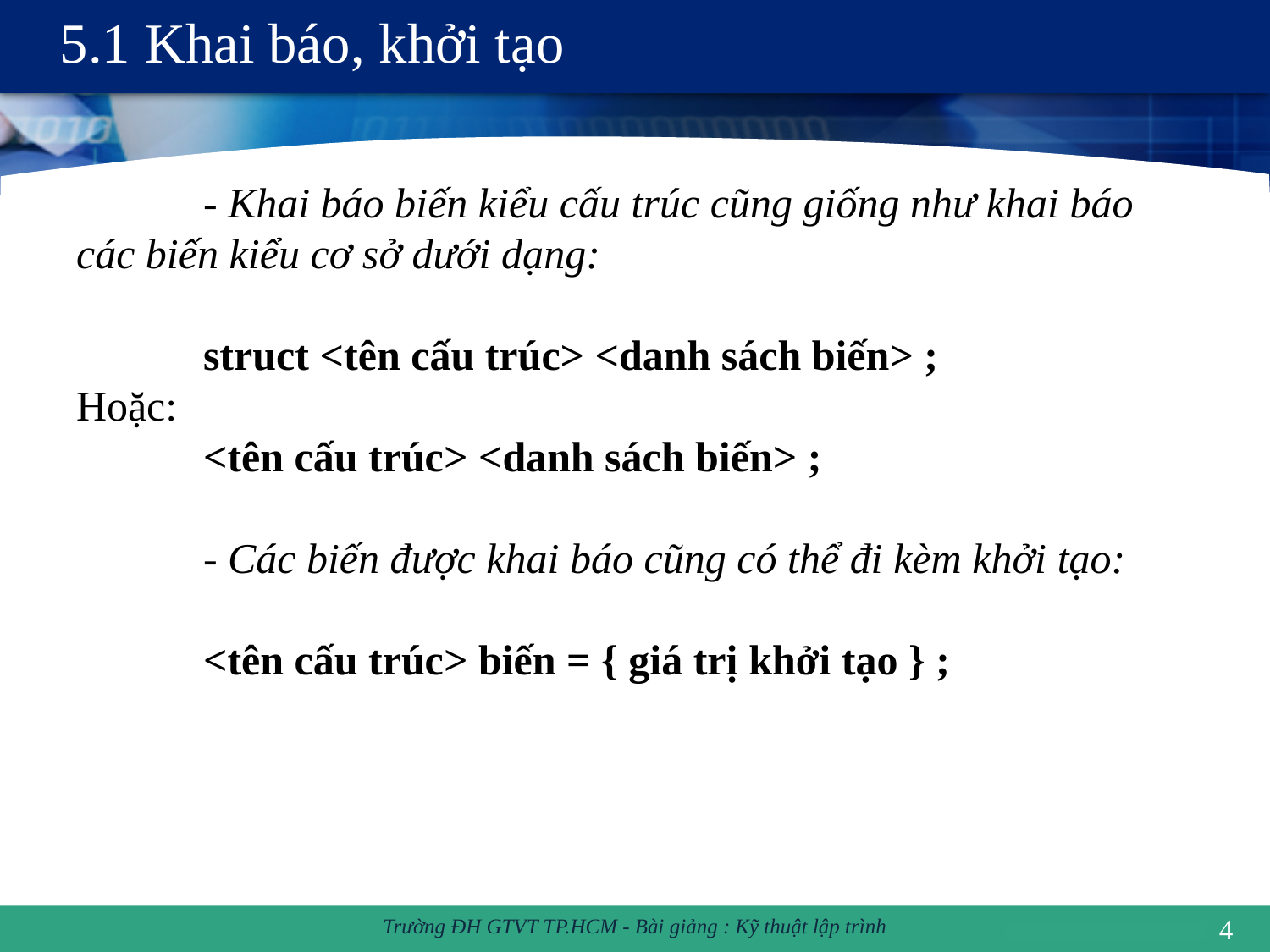

# 5.1 Khai báo, khởi tạo
	- Khai báo biến kiểu cấu trúc cũng giống như khai báo các biến kiểu cơ sở dưới dạng:

	struct <tên cấu trúc> <danh sách biến> ;
Hoặc:
	<tên cấu trúc> <danh sách biến> ;

	- Các biến được khai báo cũng có thể đi kèm khởi tạo:

	<tên cấu trúc> biến = { giá trị khởi tạo } ;

4
Trường ĐH GTVT TP.HCM - Bài giảng : Kỹ thuật lập trình